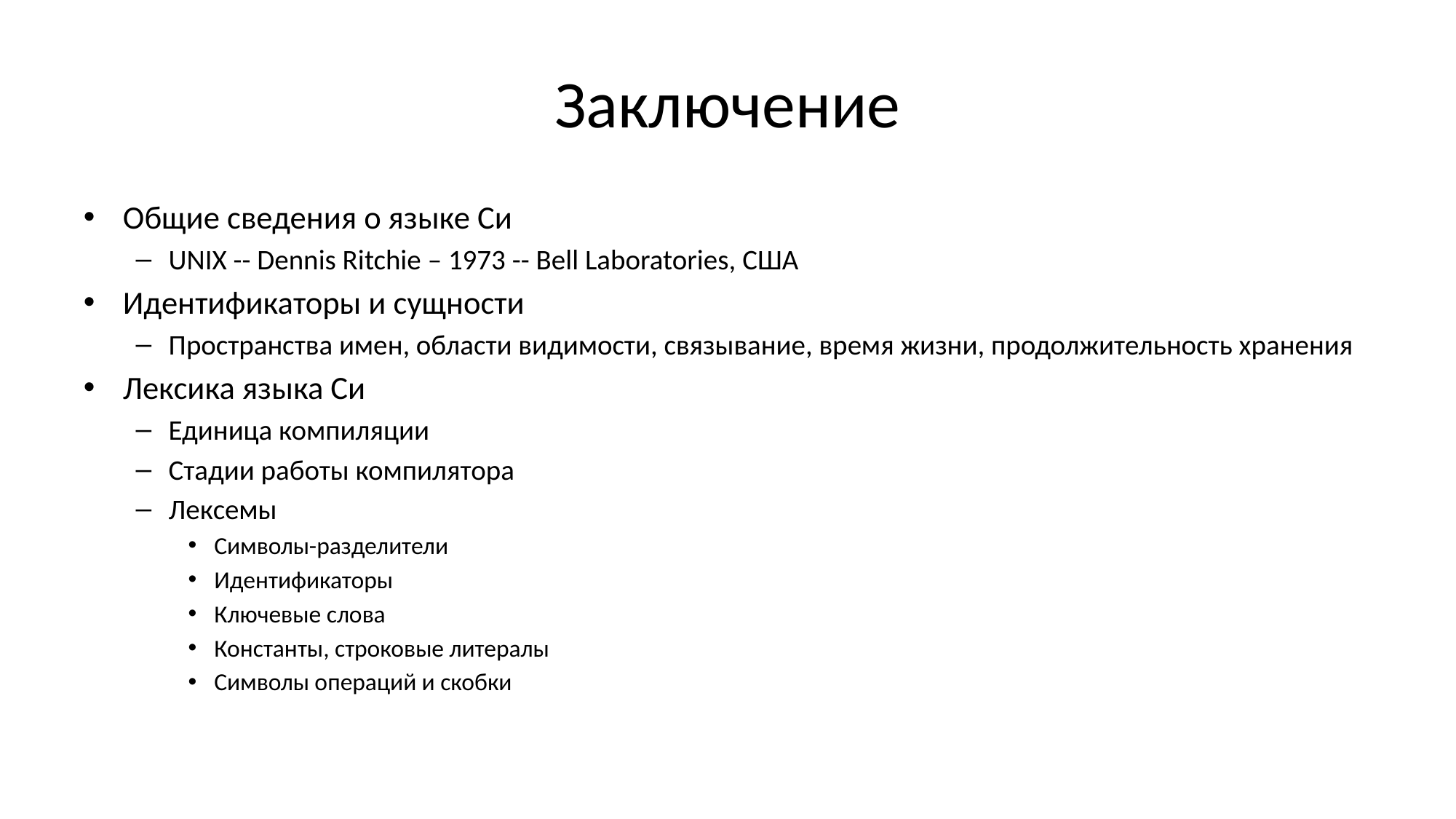

# Заключение
Общие сведения о языке Си
UNIX -- Dennis Ritchie – 1973 -- Bell Laboratories, США
Идентификаторы и сущности
Пространства имен, области видимости, связывание, время жизни, продолжительность хранения
Лексика языка Си
Единица компиляции
Стадии работы компилятора
Лексемы
Символы-разделители
Идентификаторы
Ключевые слова
Константы, строковые литералы
Символы операций и скобки